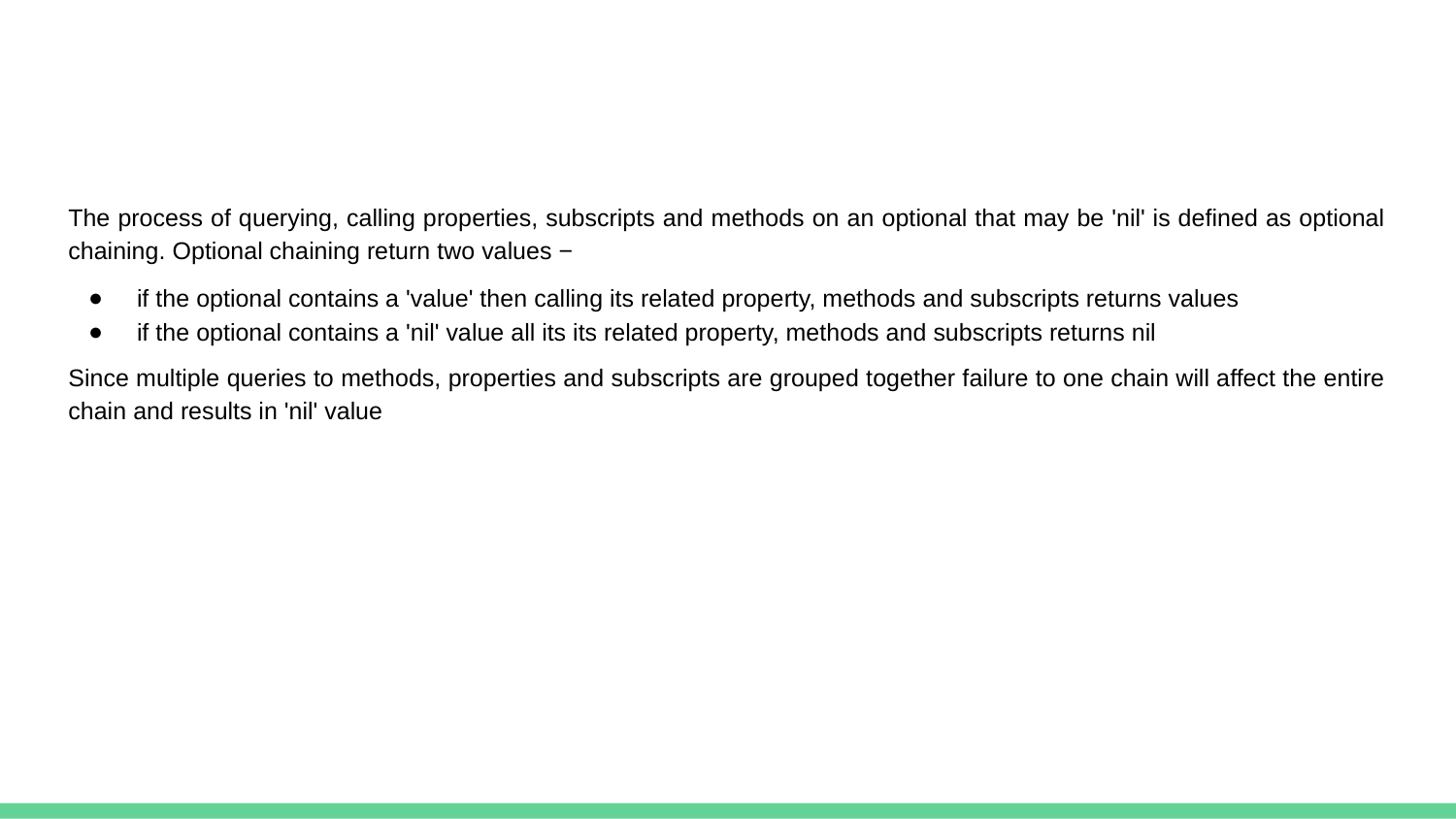

#
The process of querying, calling properties, subscripts and methods on an optional that may be 'nil' is defined as optional chaining. Optional chaining return two values −
if the optional contains a 'value' then calling its related property, methods and subscripts returns values
if the optional contains a 'nil' value all its its related property, methods and subscripts returns nil
Since multiple queries to methods, properties and subscripts are grouped together failure to one chain will affect the entire chain and results in 'nil' value